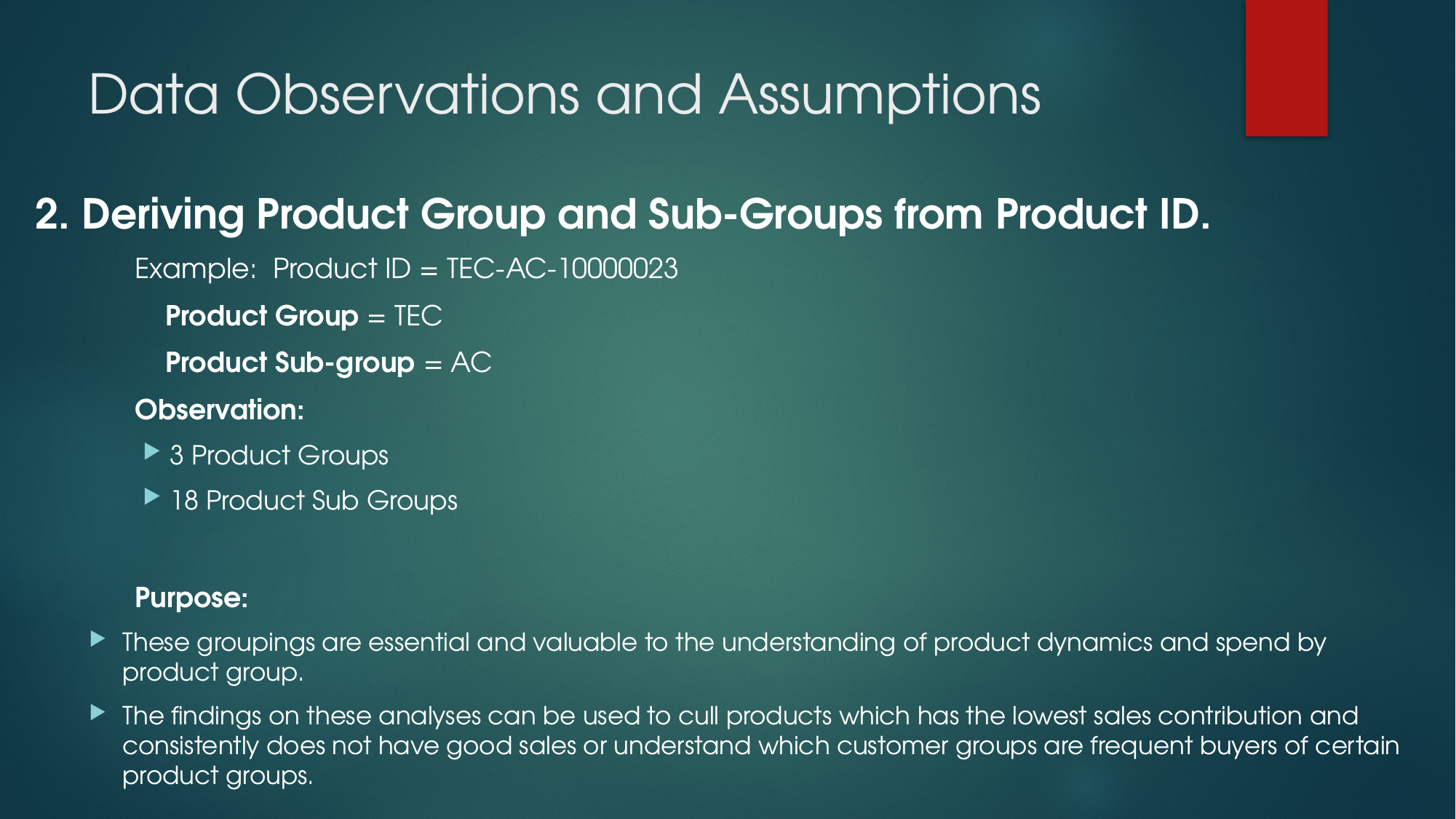

# Data Observations and Assumptions
2. Deriving Product Group and Sub-Groups from Product ID.
	Example:  Product ID = TEC-AC-10000023
			    Product Group = TEC
 			    Product Sub-group = AC
	Observation:
3 Product Groups
18 Product Sub Groups

	Purpose:
These groupings are essential and valuable to the understanding of product dynamics and spend by product group.
The findings on these analyses can be used to cull products which has the lowest sales contribution and consistently does not have good sales or understand which customer groups are frequent buyers of certain product groups.